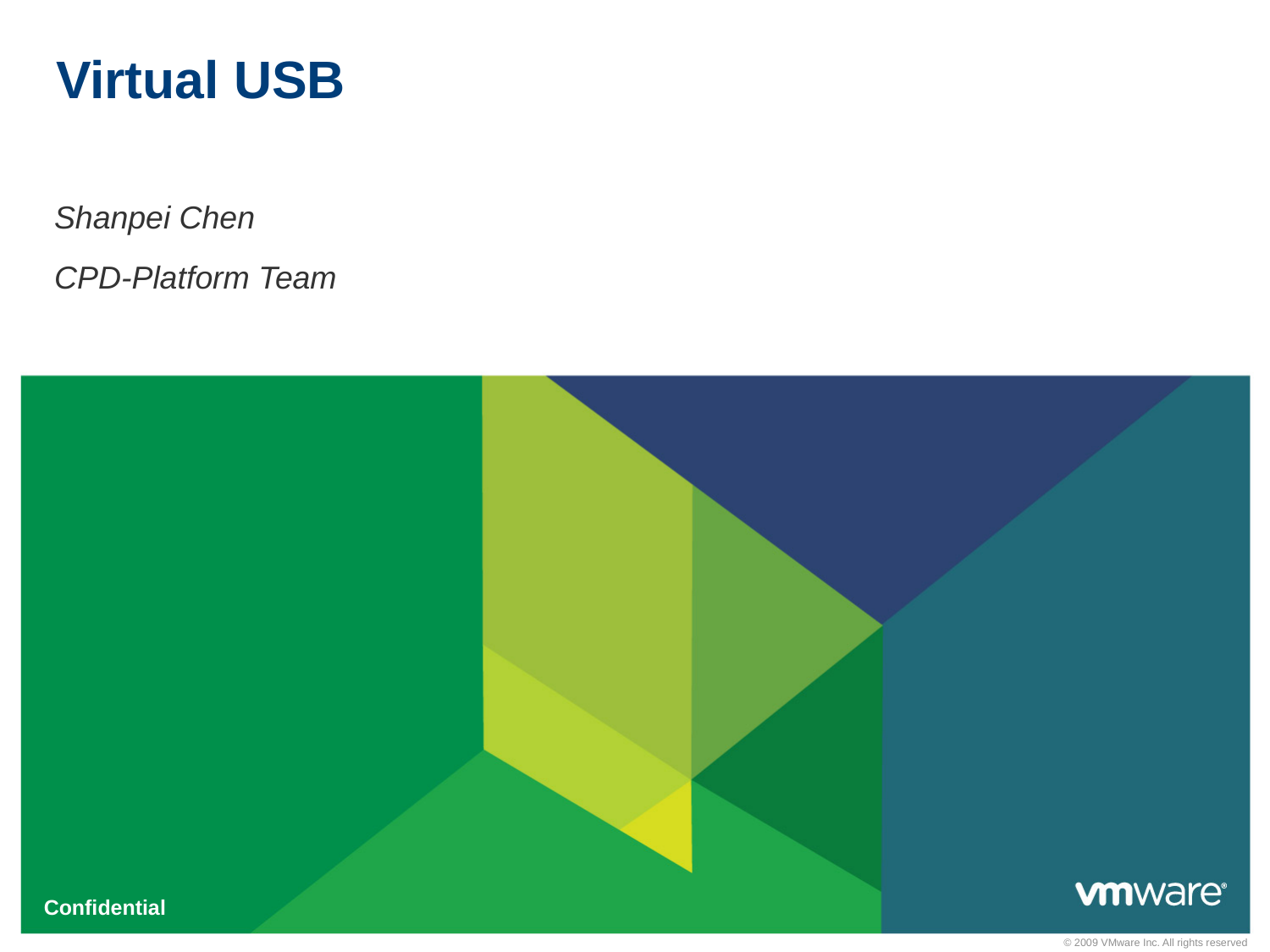

# Virtual USB
Shanpei Chen
CPD-Platform Team